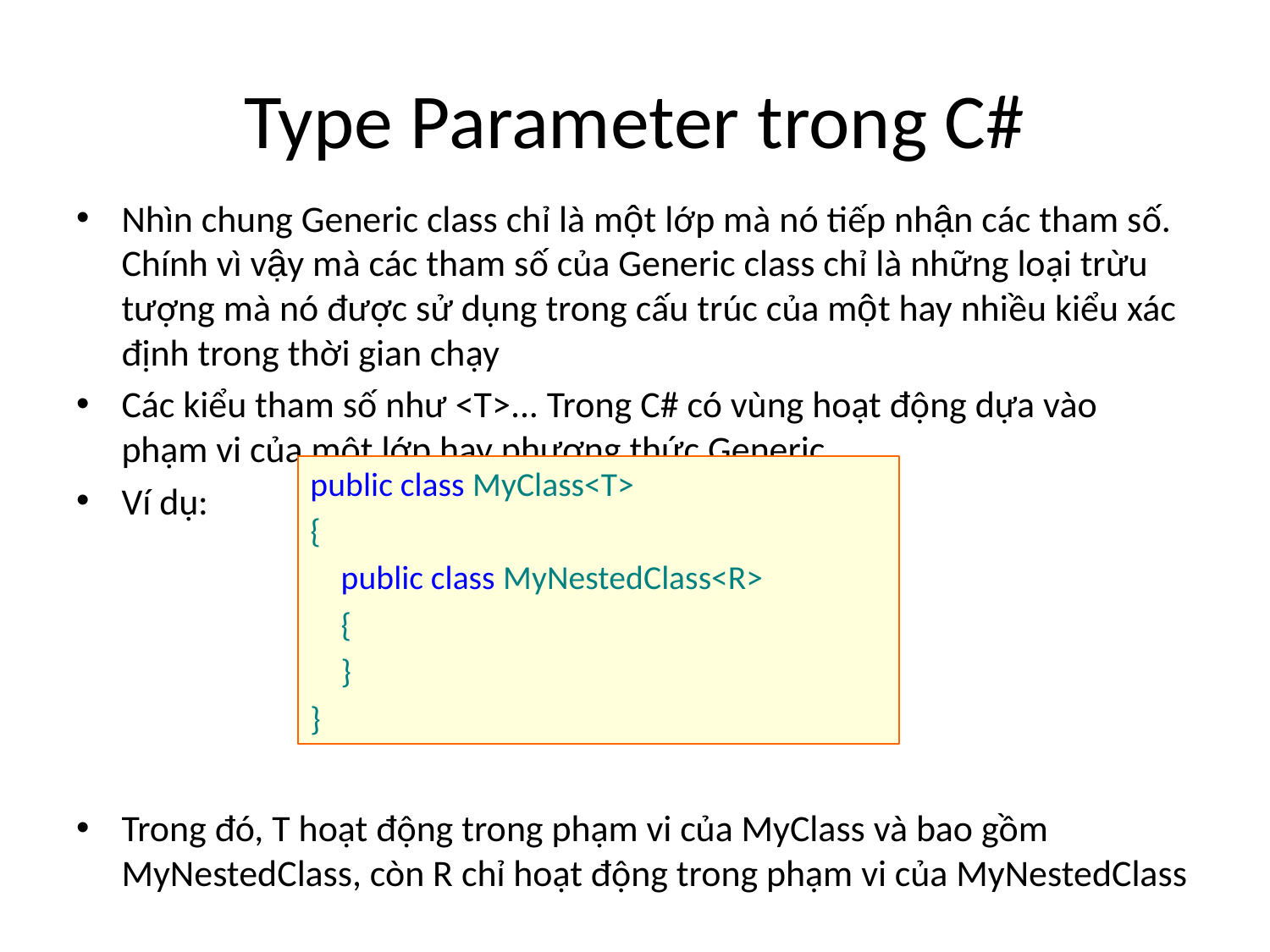

# Type Parameter trong C#
Nhìn chung Generic class chỉ là một lớp mà nó tiếp nhận các tham số. Chính vì vậy mà các tham số của Generic class chỉ là những loại trừu tượng mà nó được sử dụng trong cấu trúc của một hay nhiều kiểu xác định trong thời gian chạy
Các kiểu tham số như <T>... Trong C# có vùng hoạt động dựa vào phạm vi của một lớp hay phương thức Generic.
Ví dụ:

Trong đó, T hoạt động trong phạm vi của MyClass và bao gồm MyNestedClass, còn R chỉ hoạt động trong phạm vi của MyNestedClass
public class MyClass<T>
{
    public class MyNestedClass<R>
    {
    }
}